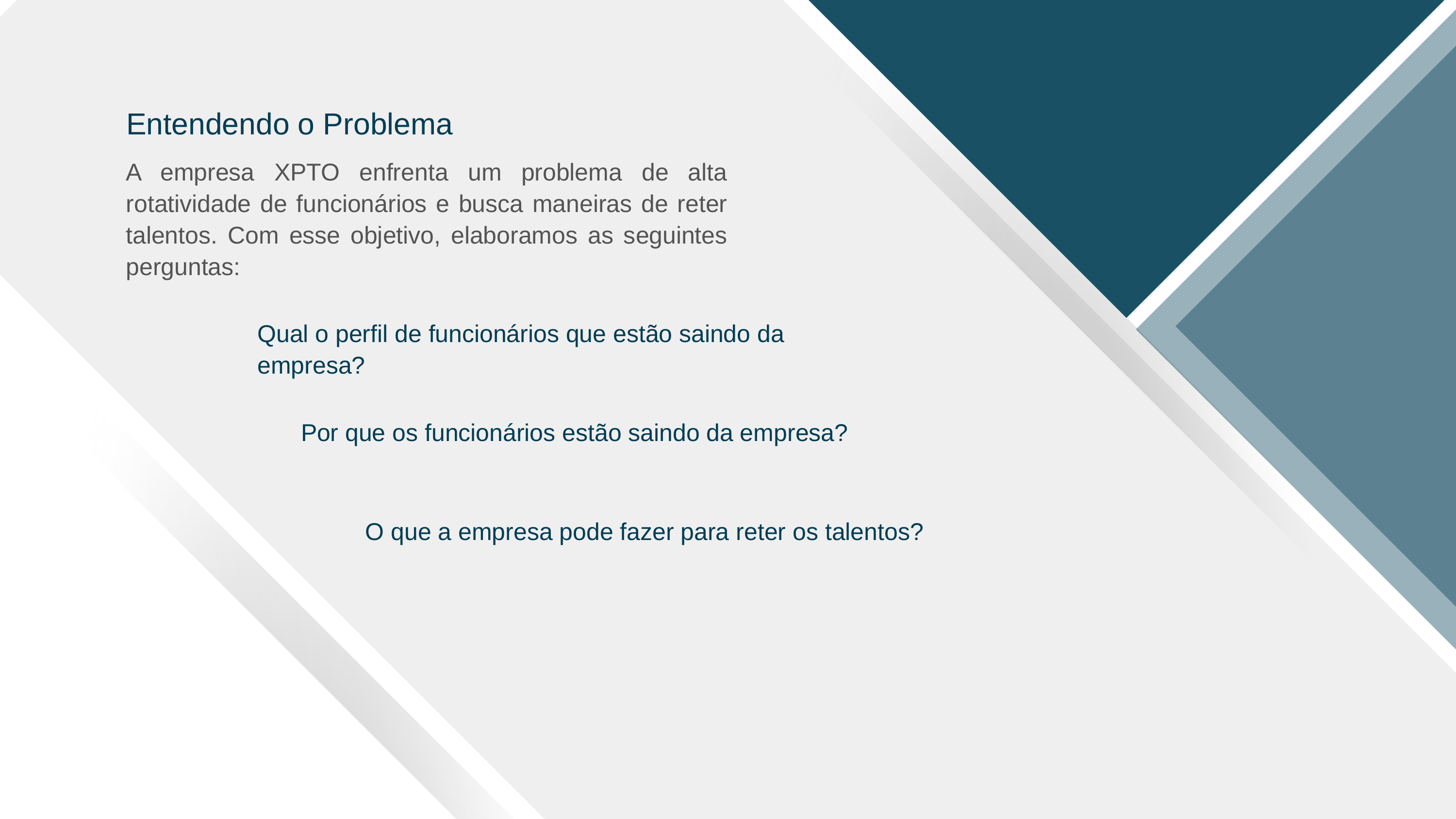

Entendendo o Problema
A empresa XPTO enfrenta um problema de alta rotatividade de funcionários e busca maneiras de reter talentos. Com esse objetivo, elaboramos as seguintes perguntas:

Qual o perfil de funcionários que estão saindo da empresa?
Por que os funcionários estão saindo da empresa?

O que a empresa pode fazer para reter os talentos?